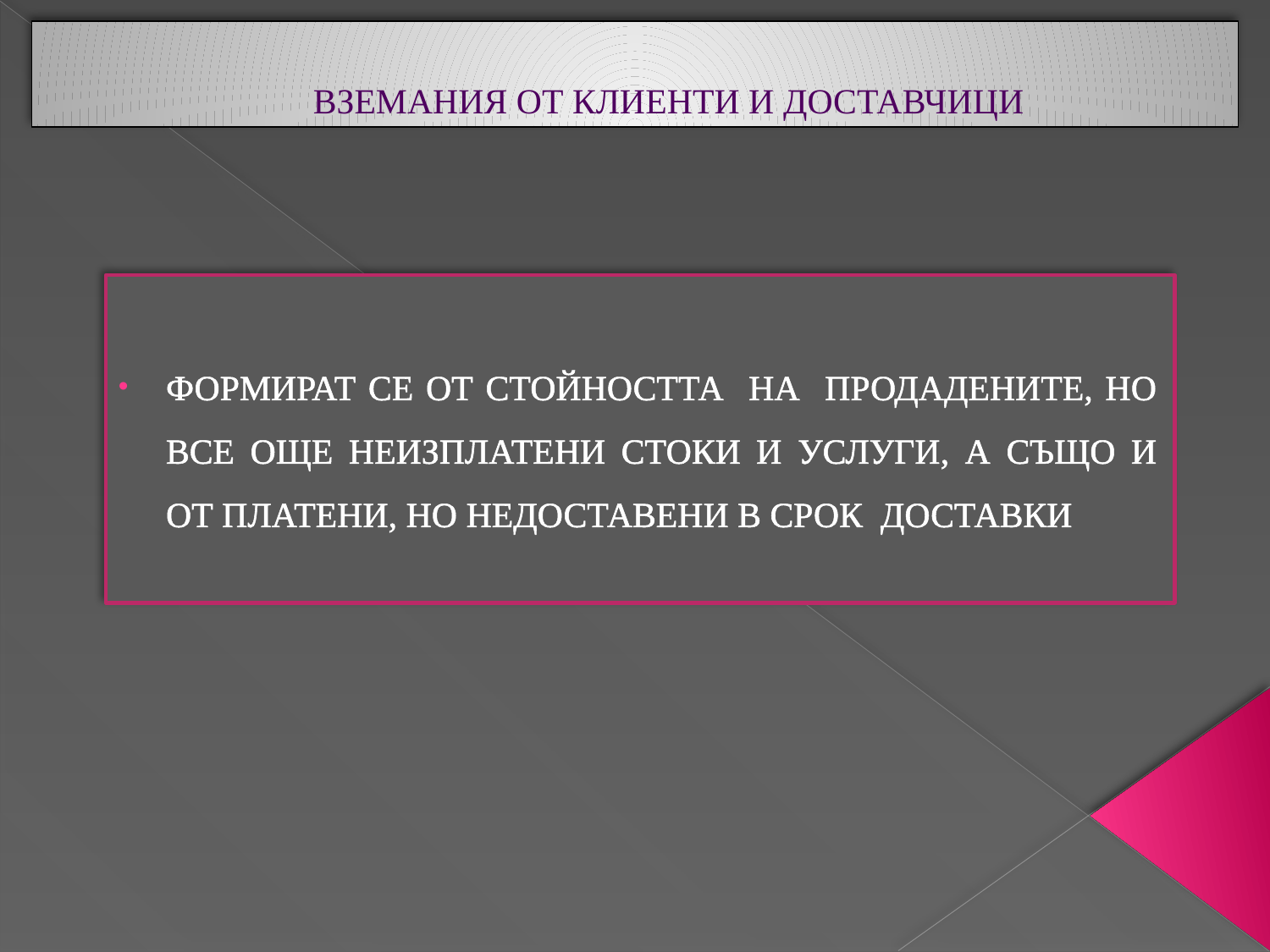

# ВЗЕМАНИЯ ОТ КЛИЕНТИ И ДОСТАВЧИЦИ
ФОРМИРАТ СЕ ОТ СТОЙНОСТТА  НА  ПРОДАДЕНИТЕ, НО ВСЕ ОЩЕ НЕИЗПЛАТЕНИ СТОКИ И УСЛУГИ, А СЪЩО И ОТ ПЛАТЕНИ, НО НЕДОСТАВЕНИ В СРОК  ДОСТАВКИ